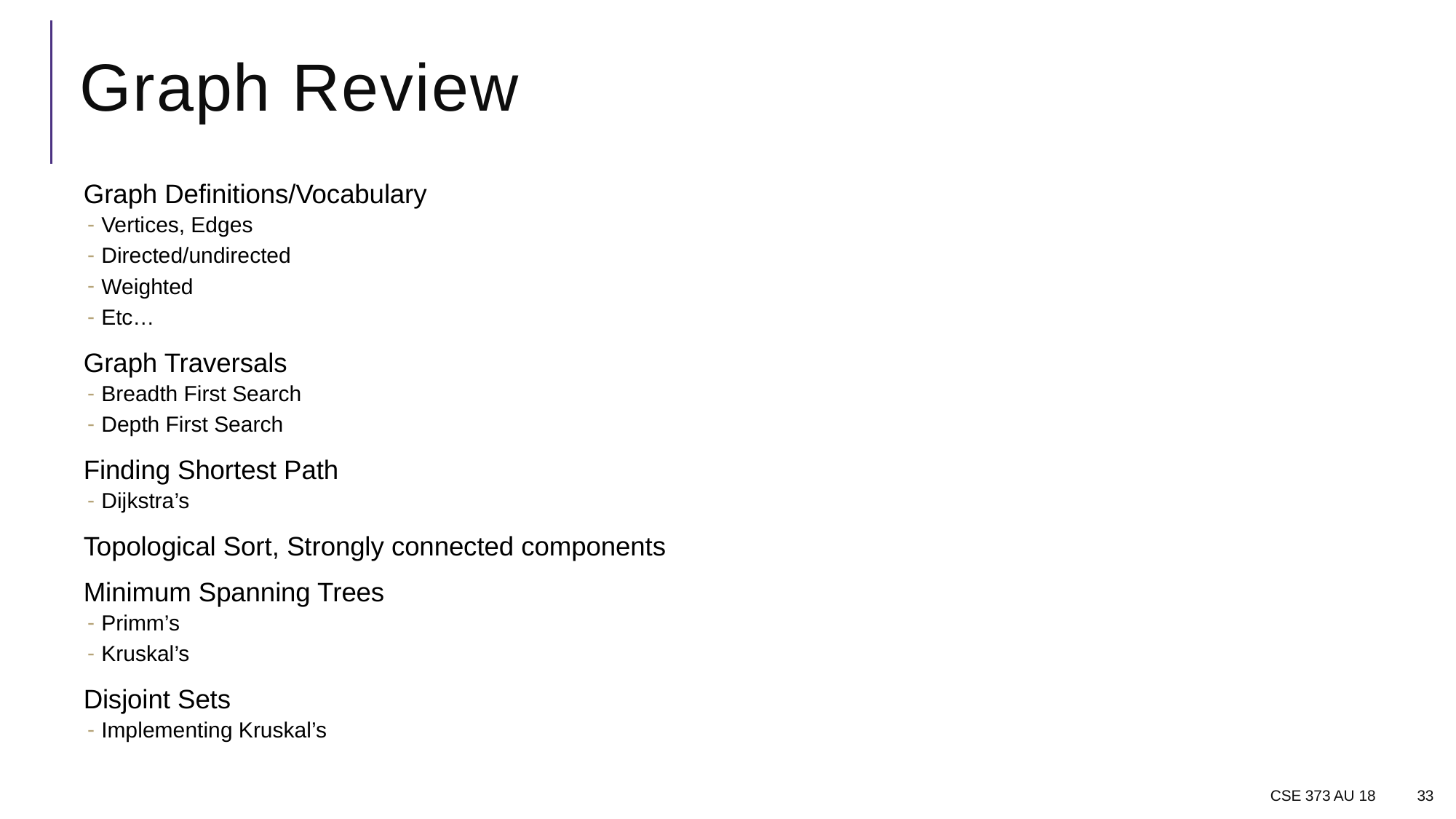

# Graph Review
Graph Definitions/Vocabulary
Vertices, Edges
Directed/undirected
Weighted
Etc…
Graph Traversals
Breadth First Search
Depth First Search
Finding Shortest Path
Dijkstra’s
Topological Sort, Strongly connected components
Minimum Spanning Trees
Primm’s
Kruskal’s
Disjoint Sets
Implementing Kruskal’s
CSE 373 AU 18
33